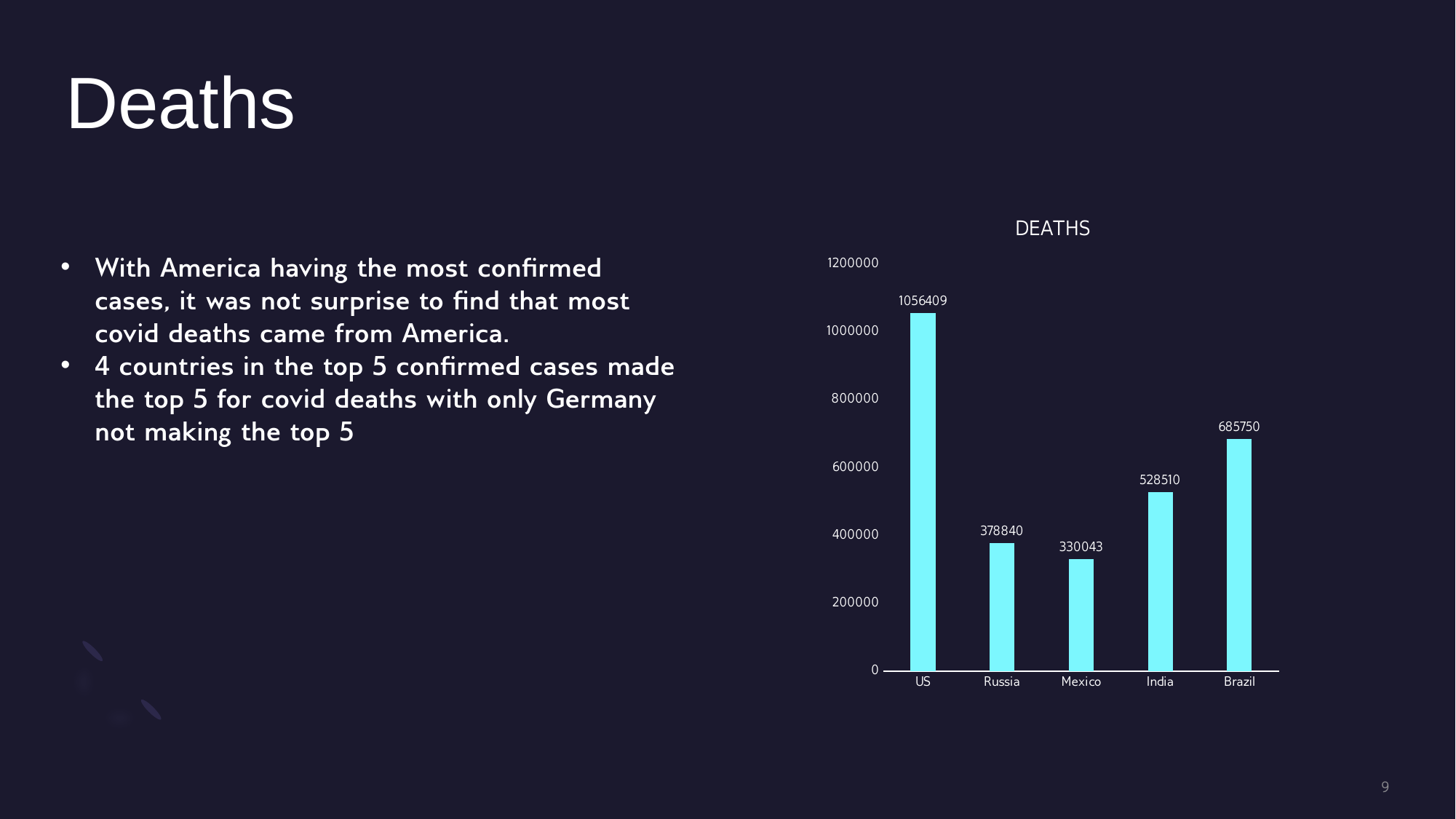

# Deaths

### Chart: DEATHS

| Category | Total |
|---|---|
| US | 1056409.0 |
| Russia | 378840.0 |
| Mexico | 330043.0 |
| India | 528510.0 |
| Brazil | 685750.0 |
With America having the most confirmed cases, it was not surprise to find that most covid deaths came from America.
4 countries in the top 5 confirmed cases made the top 5 for covid deaths with only Germany not making the top 5
9